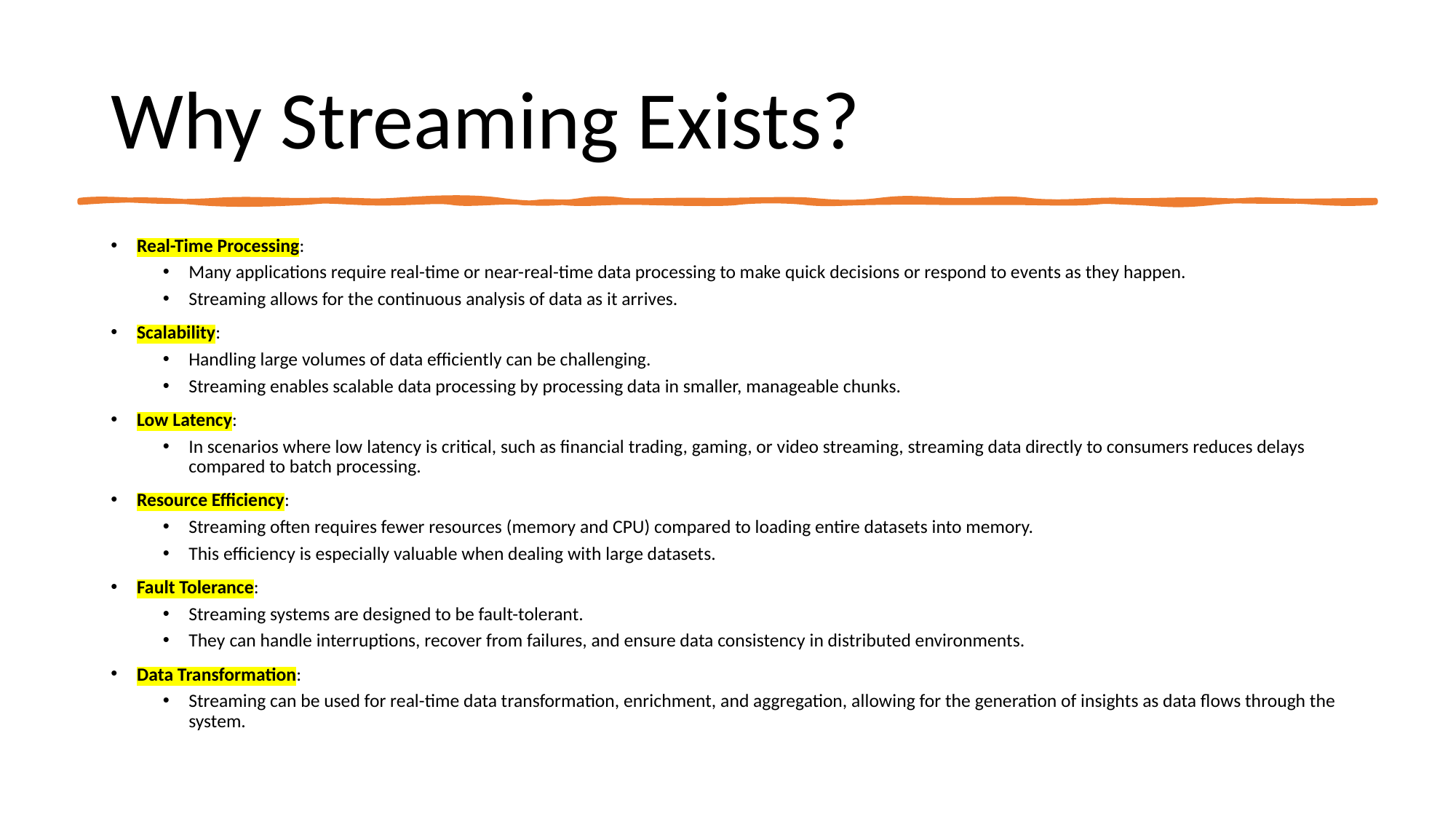

# Why Streaming Exists?

Real-Time Processing:
Many applications require real-time or near-real-time data processing to make quick decisions or respond to events as they happen.
Streaming allows for the continuous analysis of data as it arrives.
Scalability:
Handling large volumes of data efficiently can be challenging.
Streaming enables scalable data processing by processing data in smaller, manageable chunks.
Low Latency:
In scenarios where low latency is critical, such as financial trading, gaming, or video streaming, streaming data directly to consumers reduces delays compared to batch processing.
Resource Efficiency:
Streaming often requires fewer resources (memory and CPU) compared to loading entire datasets into memory.
This efficiency is especially valuable when dealing with large datasets.
Fault Tolerance:
Streaming systems are designed to be fault-tolerant.
They can handle interruptions, recover from failures, and ensure data consistency in distributed environments.
Data Transformation:
Streaming can be used for real-time data transformation, enrichment, and aggregation, allowing for the generation of insights as data flows through the system.